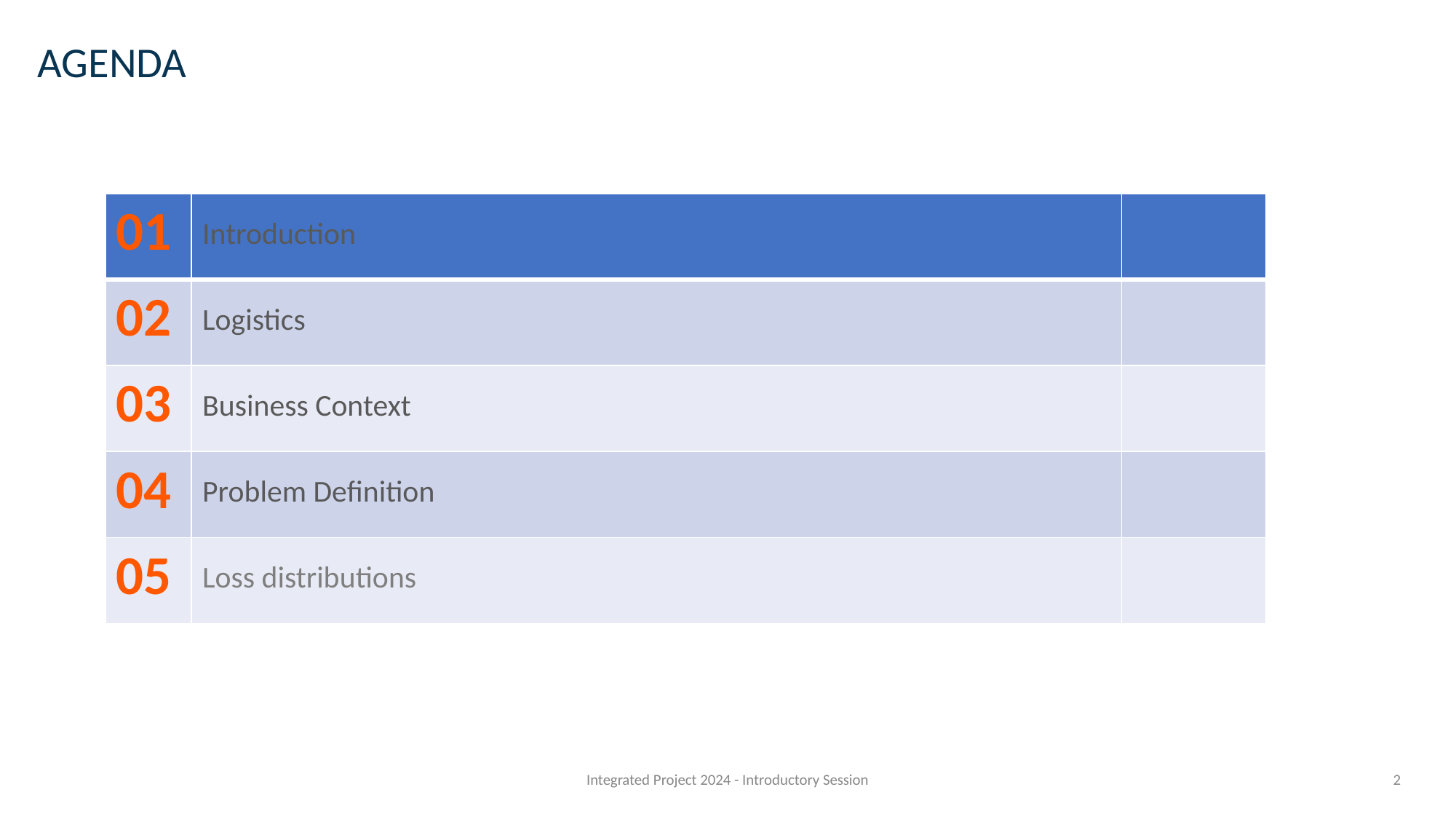

# AGENDA
| 01 | Introduction |  |
| --- | --- | --- |
| 02 | Logistics |  |
| 03 | Business Context |  |
| 04 | Problem Definition |  |
| 05 | Loss distributions |  |
2
Integrated Project 2024 - Introductory Session